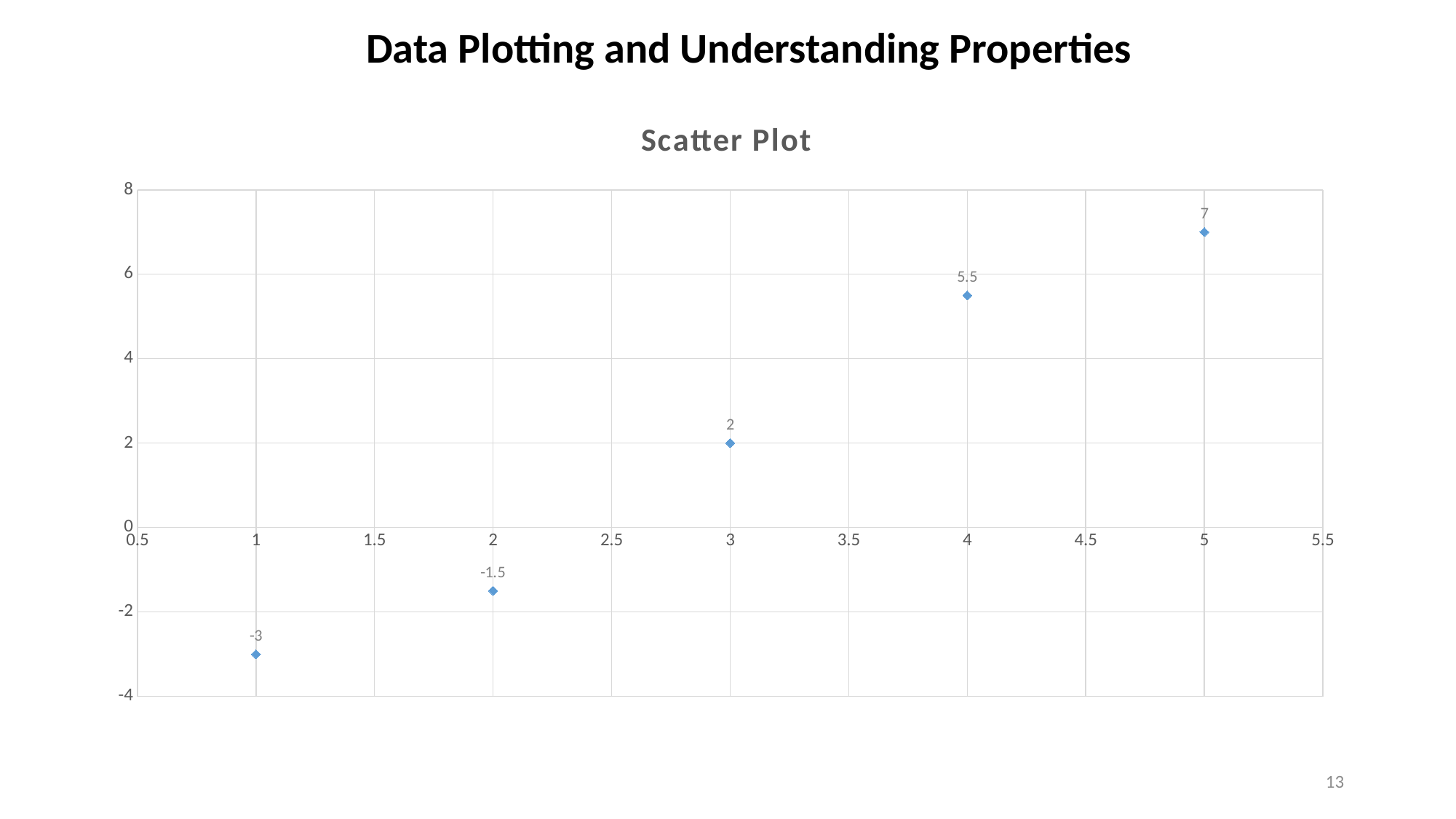

Data Plotting and Understanding Properties

### Chart: Scatter Plot

| Category | Y-Values |
|---|---|
13